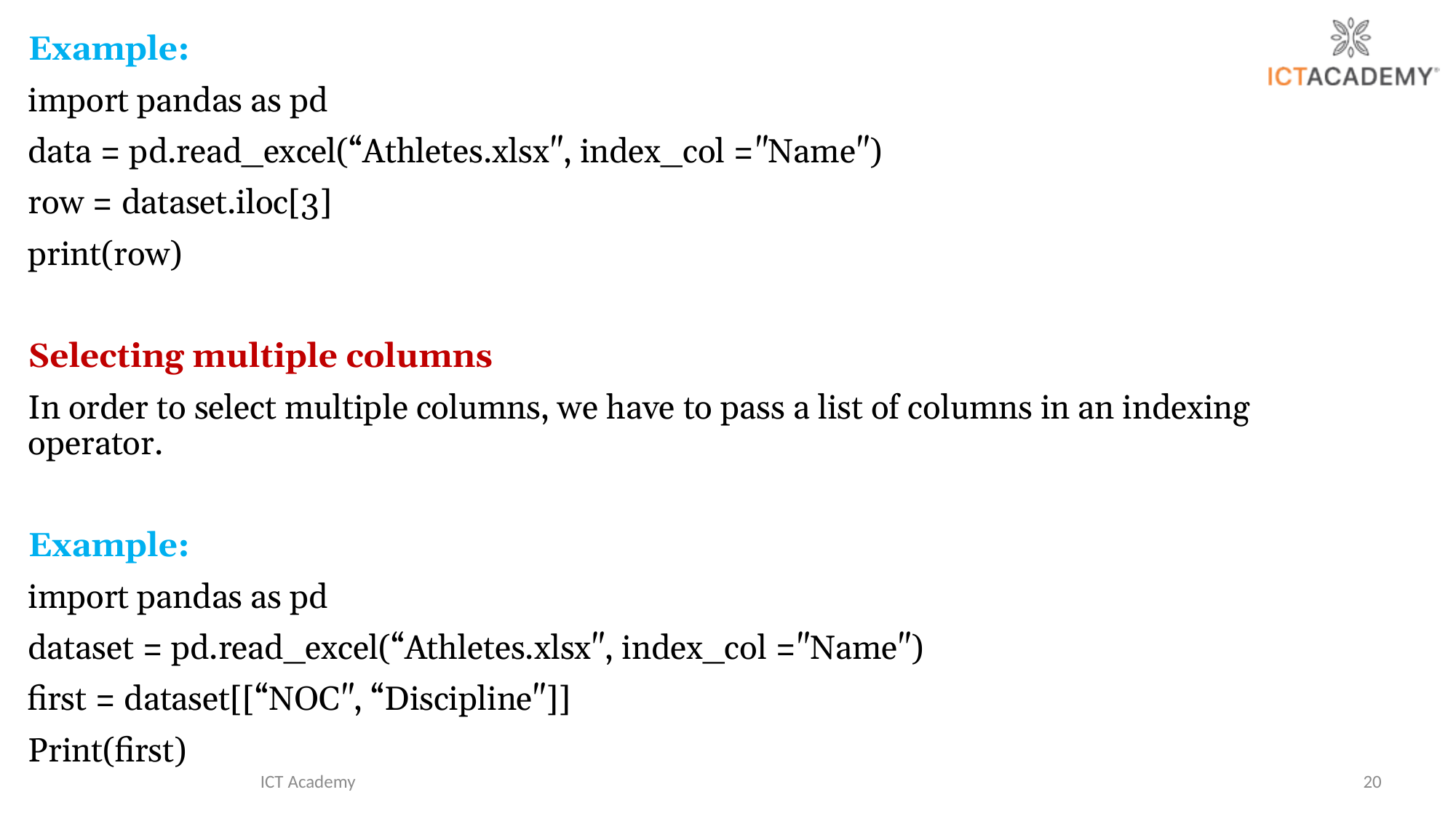

Example:
import pandas as pd
data = pd.read_excel(“Athletes.xlsx", index_col ="Name")
row = dataset.iloc[3]
print(row)

Selecting multiple columns
In order to select multiple columns, we have to pass a list of columns in an indexing operator.

Example:
import pandas as pd
dataset = pd.read_excel(“Athletes.xlsx", index_col ="Name")
first = dataset[[“NOC", “Discipline"]]
Print(first)
ICT Academy
20